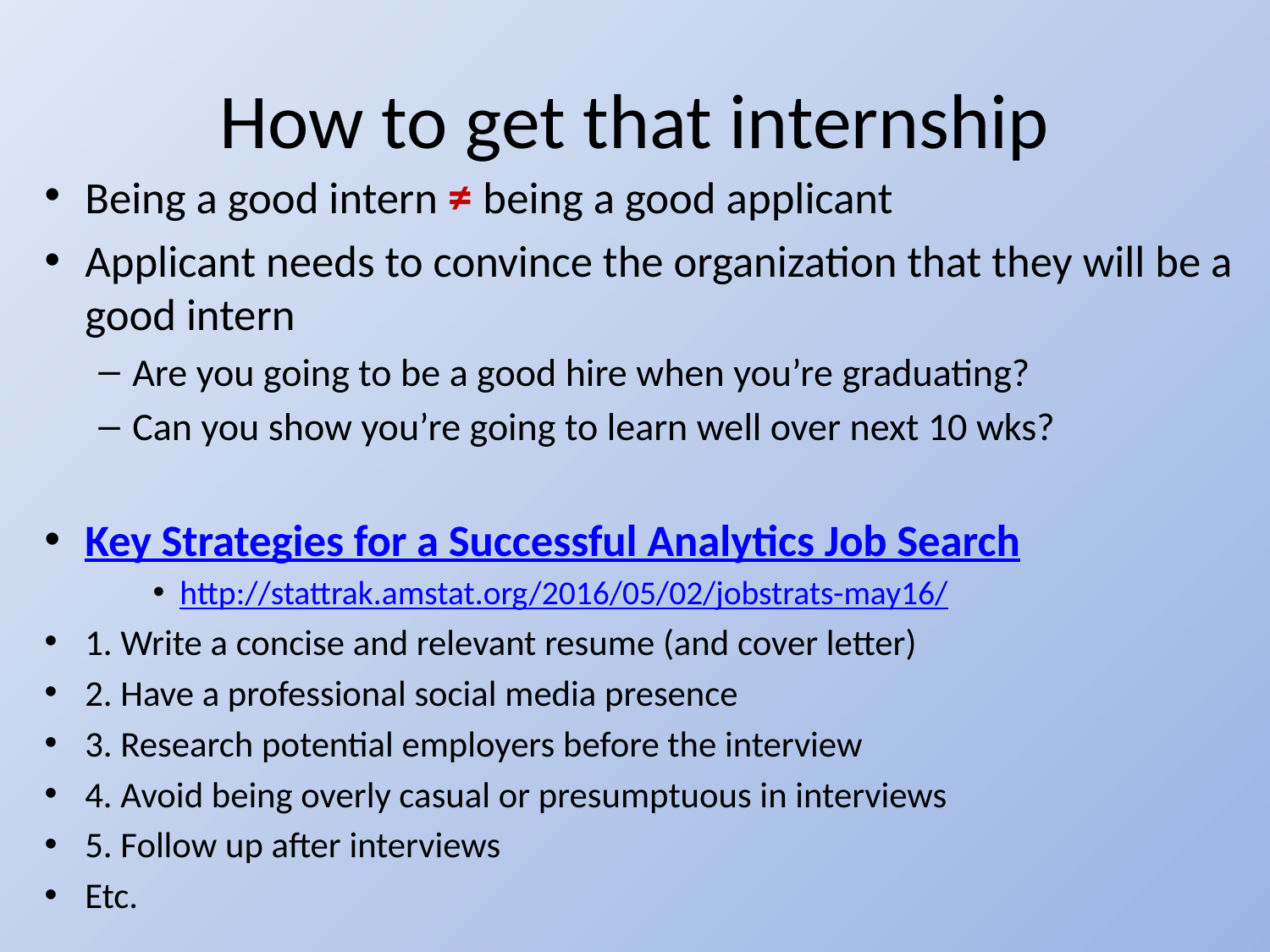

# How to get that internship
Being a good intern ≠ being a good applicant
Applicant needs to convince the organization that they will be a good intern
Are you going to be a good hire when you’re graduating?
Can you show you’re going to learn well over next 10 wks?

Key Strategies for a Successful Analytics Job Search
http://stattrak.amstat.org/2016/05/02/jobstrats-may16/
1. Write a concise and relevant resume (and cover letter)
2. Have a professional social media presence
3. Research potential employers before the interview
4. Avoid being overly casual or presumptuous in interviews
5. Follow up after interviews
Etc.